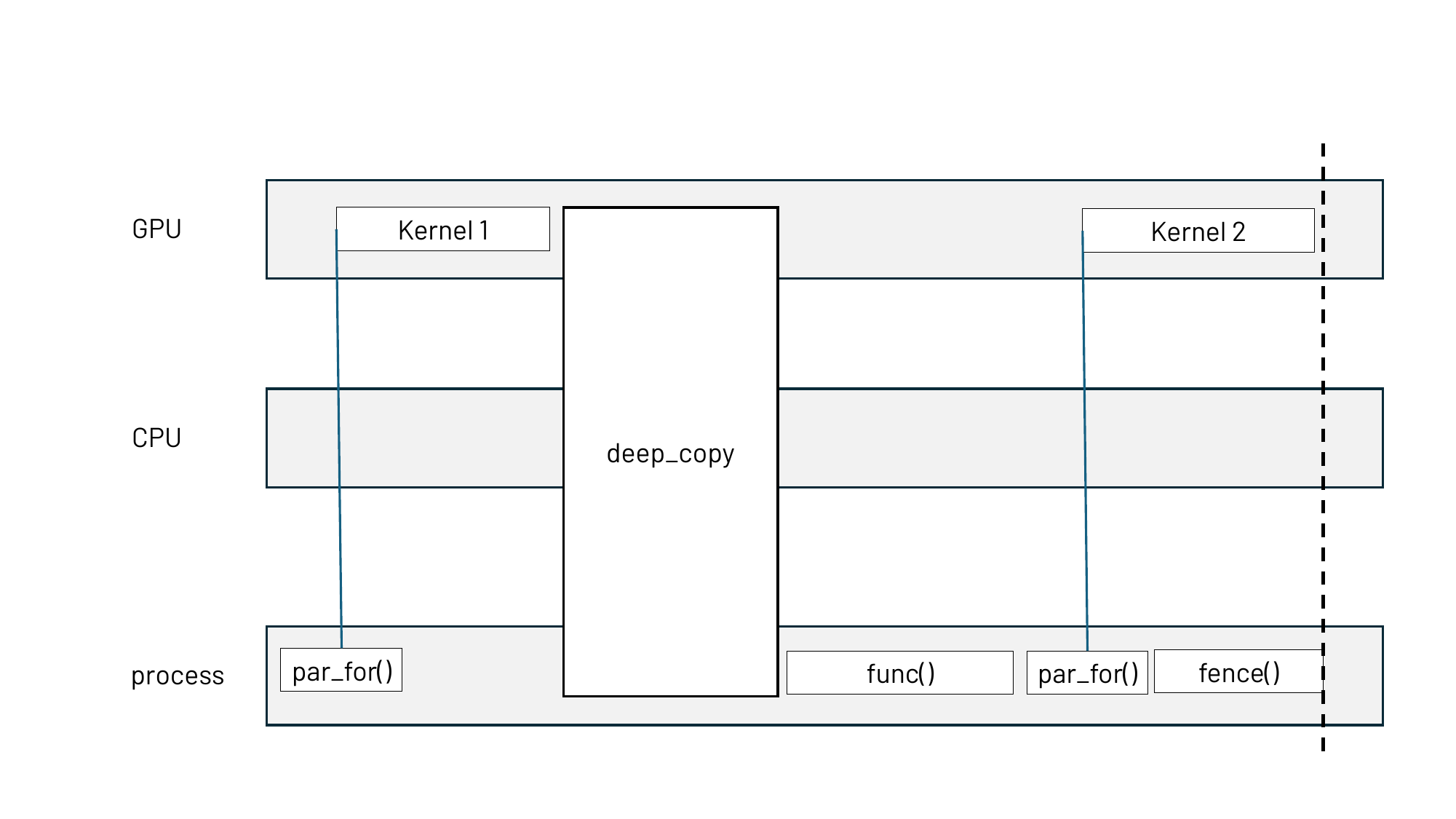

GPU
Kernel 1
par_for()
deep_copy
Kernel 2
par_for()

CPU

process
fence()
func()